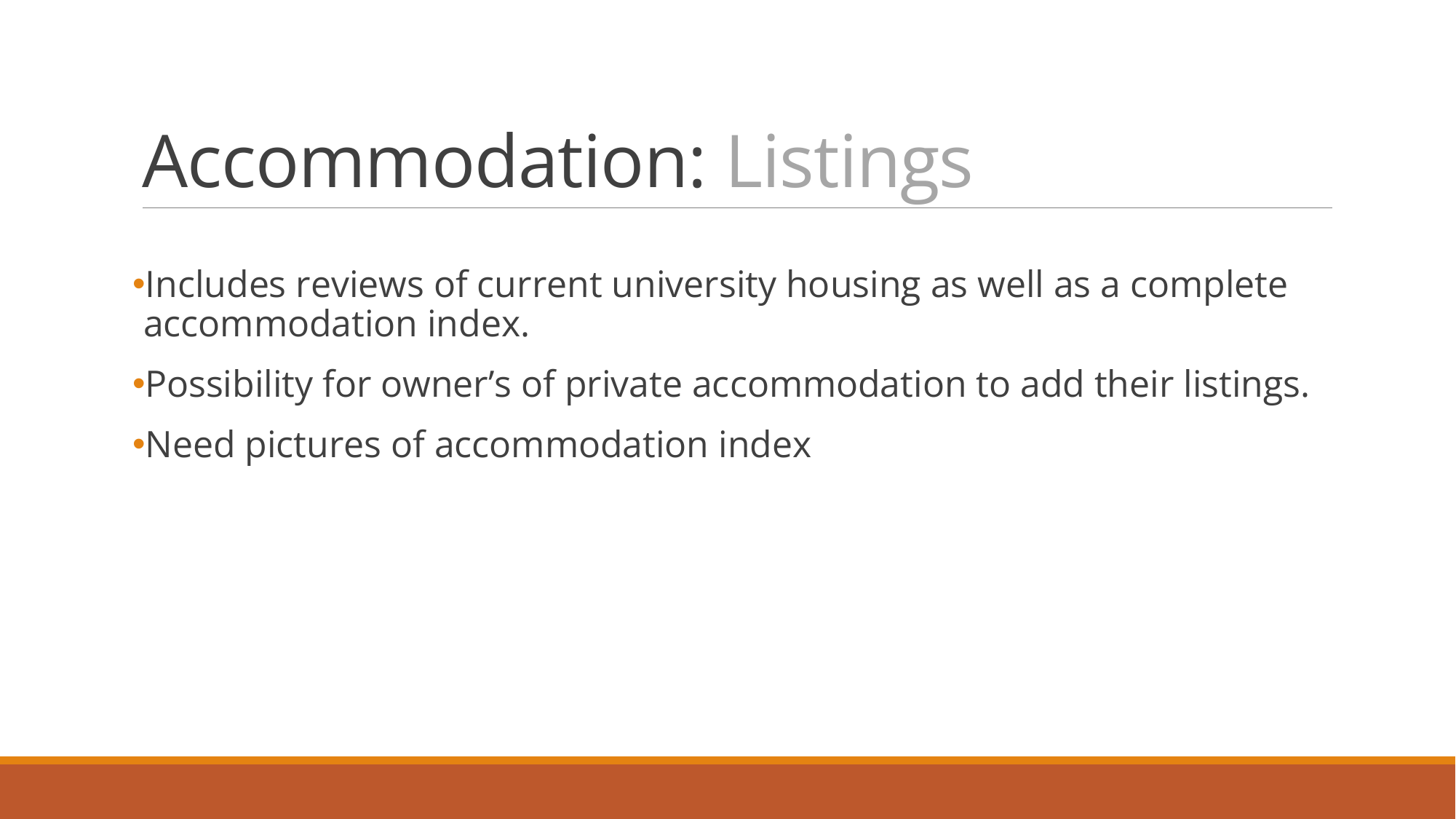

# Accommodation: Listings
Includes reviews of current university housing as well as a complete accommodation index.
Possibility for owner’s of private accommodation to add their listings.
Need pictures of accommodation index